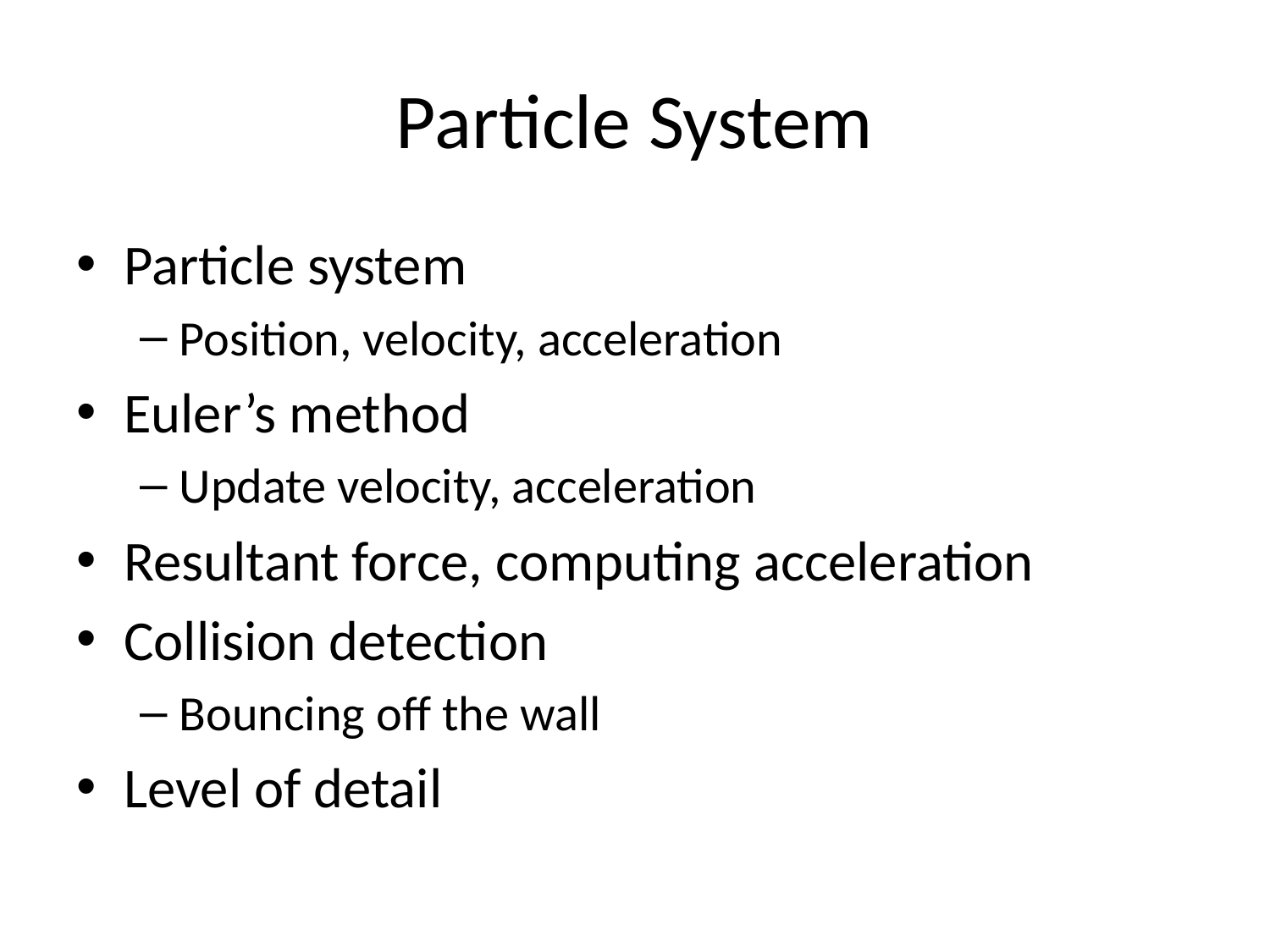

# Particle System
Particle system
Position, velocity, acceleration
Euler’s method
Update velocity, acceleration
Resultant force, computing acceleration
Collision detection
Bouncing off the wall
Level of detail